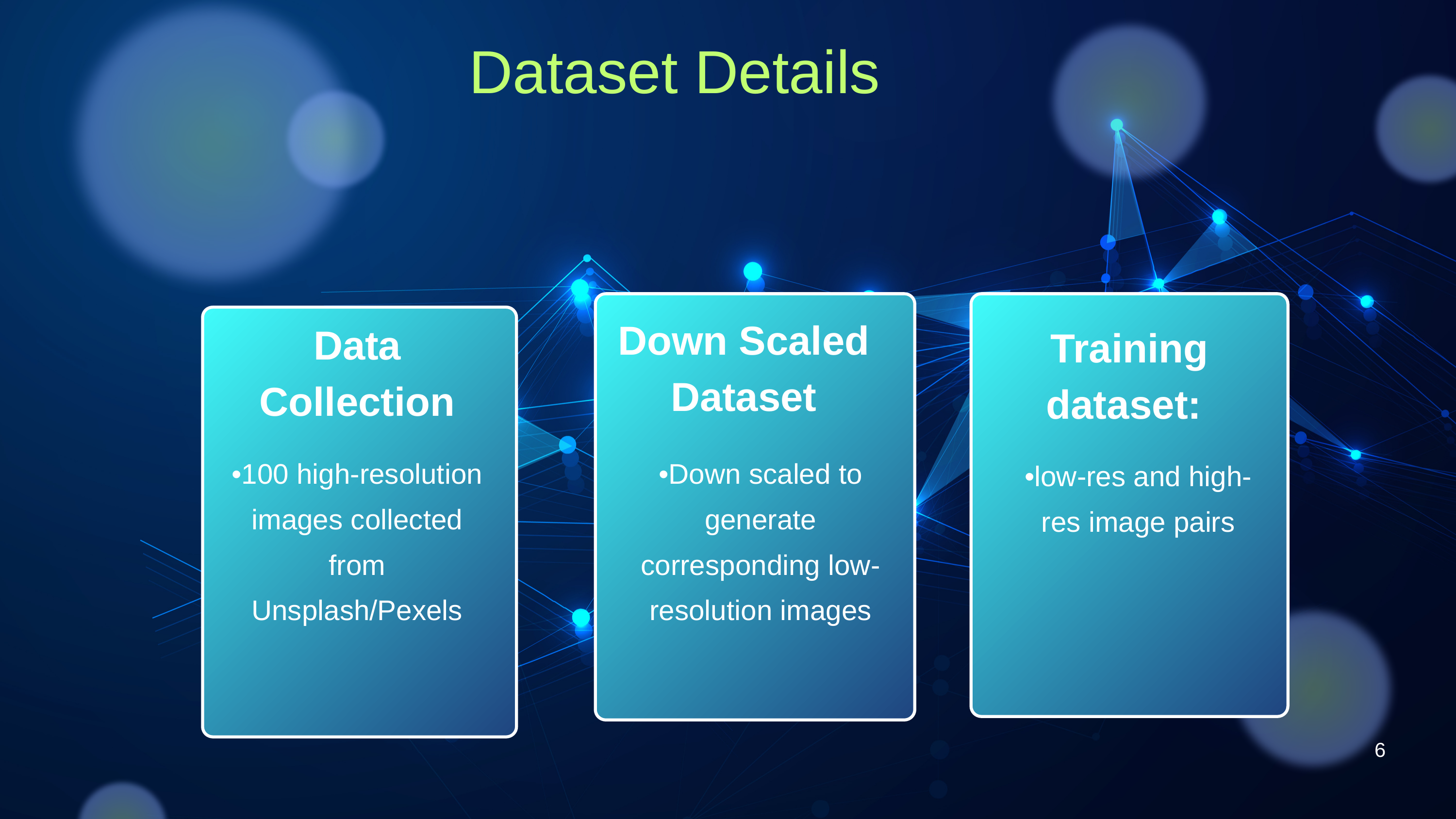

Dataset Details

Down Scaled Dataset

Data Collection
Training dataset:
•100 high-resolution images collected from Unsplash/Pexels

•Down scaled to generate corresponding low-resolution images

•low-res and high-res image pairs

6